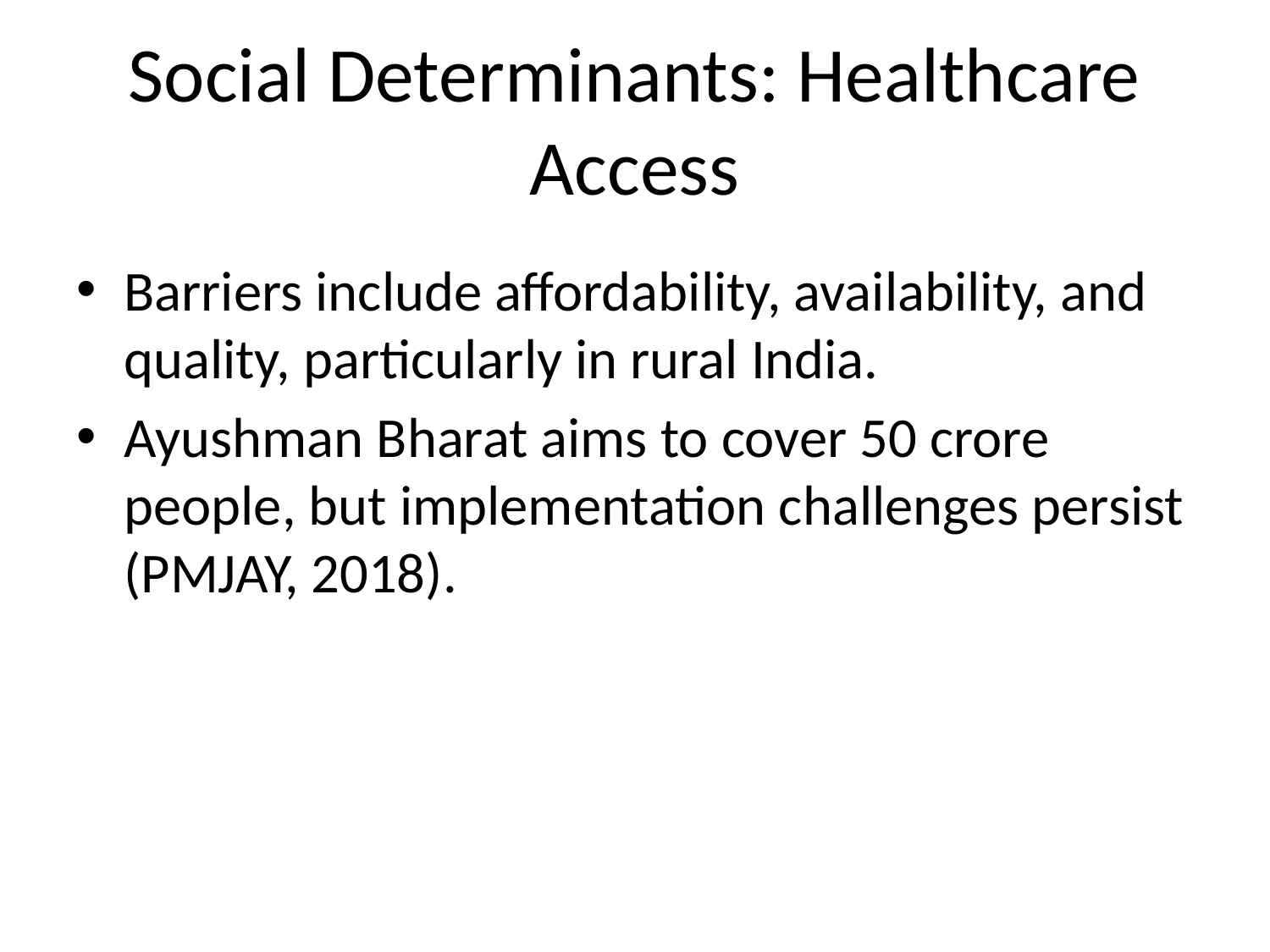

# Social Determinants: Healthcare Access
Barriers include affordability, availability, and quality, particularly in rural India.
Ayushman Bharat aims to cover 50 crore people, but implementation challenges persist (PMJAY, 2018).